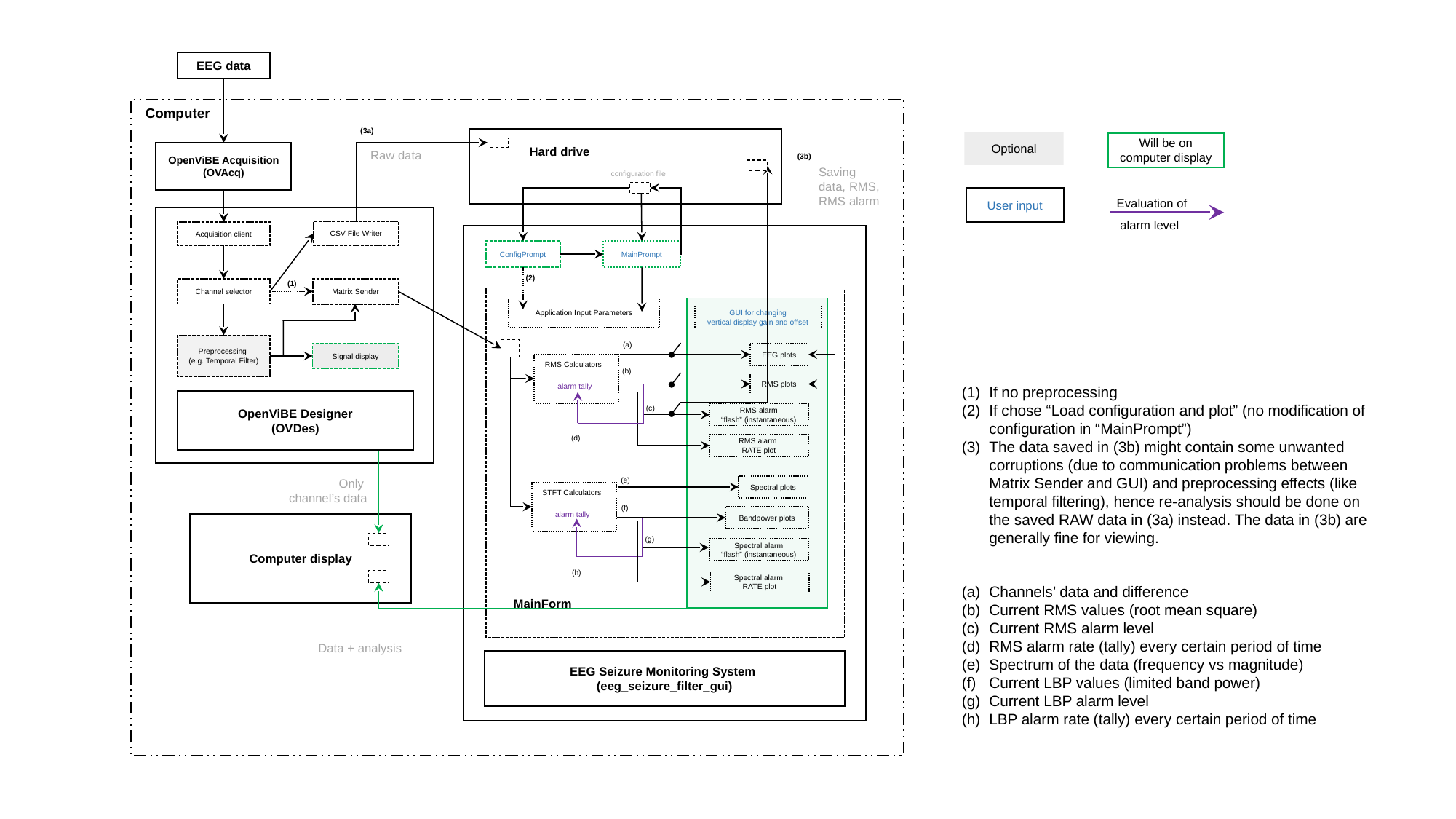

EEG data
 Computer
(3a)

Optional
Will be on computer display
Hard drive

Raw data
OpenViBE Acquisition
(OVAcq)
(3b)
Saving data, RMS, RMS alarm

configuration file

Evaluation of
 alarm level
User input

CSV File Writer
Acquisition client

ConfigPrompt
MainPrompt
(2)
(1)
Matrix Sender
Channel selector

Application Input Parameters

GUI for changing
vertical display gain and offset
(a)
Preprocessing
(e.g. Temporal Filter)

Signal display
EEG plots
RMS Calculators

If no preprocessing
If chose “Load configuration and plot” (no modification of configuration in “MainPrompt”)
The data saved in (3b) might contain some unwanted corruptions (due to communication problems between Matrix Sender and GUI) and preprocessing effects (like temporal filtering), hence re-analysis should be done on the saved RAW data in (3a) instead. The data in (3b) are generally fine for viewing.

Channels’ data and difference
Current RMS values (root mean square)
Current RMS alarm level
RMS alarm rate (tally) every certain period of time
Spectrum of the data (frequency vs magnitude)
Current LBP values (limited band power)
Current LBP alarm level
LBP alarm rate (tally) every certain period of time

(b)
RMS plots
alarm tally
OpenViBE Designer
(OVDes)
(c)
RMS alarm
“flash” (instantaneous)
(d)
RMS alarm
RATE plot
(e)
Only
channel’s data
Spectral plots
STFT Calculators
(f)
alarm tally
Bandpower plots
Computer display
(g)

Spectral alarm
“flash” (instantaneous)
(h)

Spectral alarm
RATE plot
MainForm
Data + analysis
EEG Seizure Monitoring System
(eeg_seizure_filter_gui)